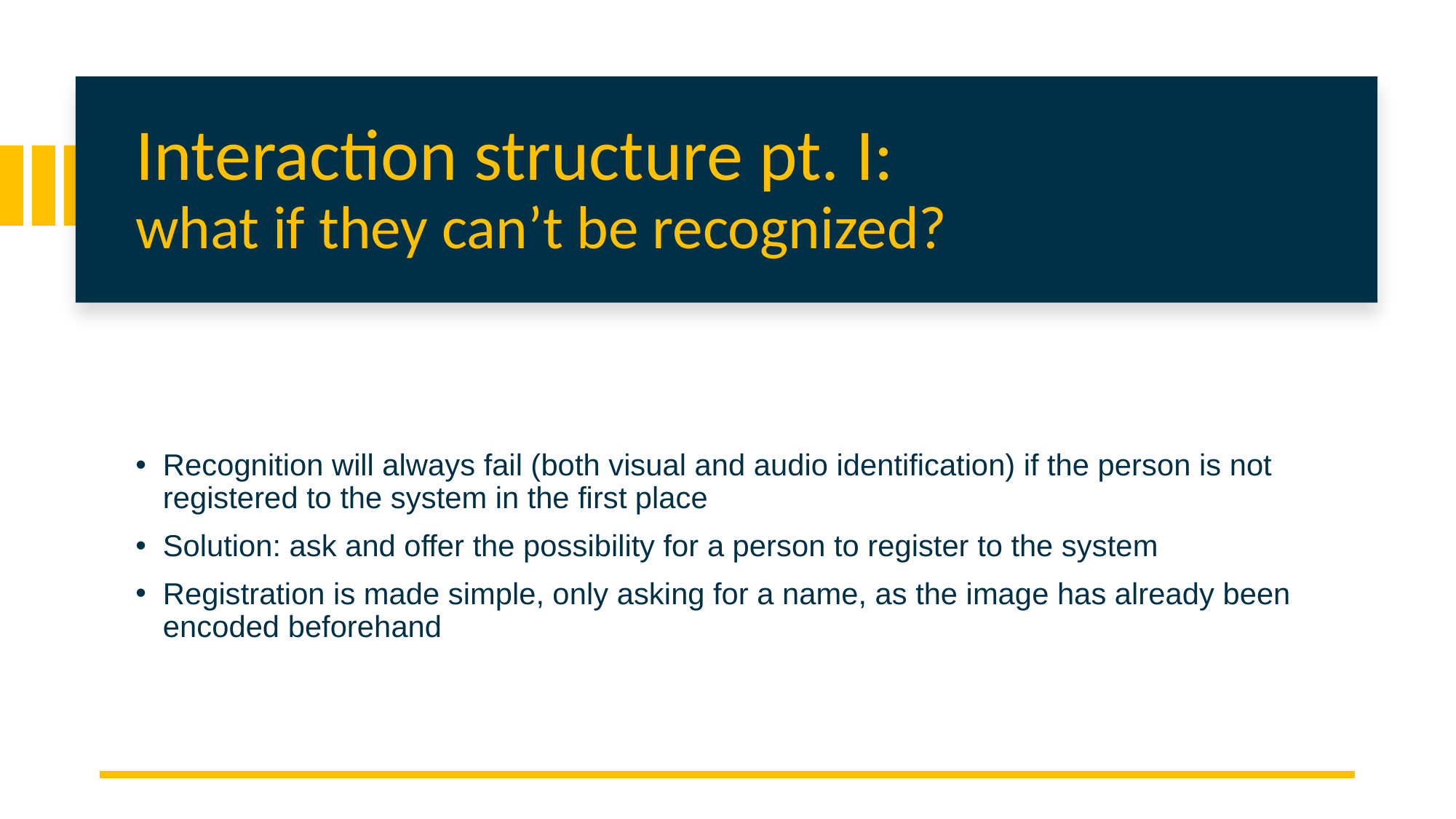

# Interaction structure pt. I: what if they can’t be recognized?

Recognition will always fail (both visual and audio identification) if the person is not registered to the system in the first place
Solution: ask and offer the possibility for a person to register to the system
Registration is made simple, only asking for a name, as the image has already been encoded beforehand